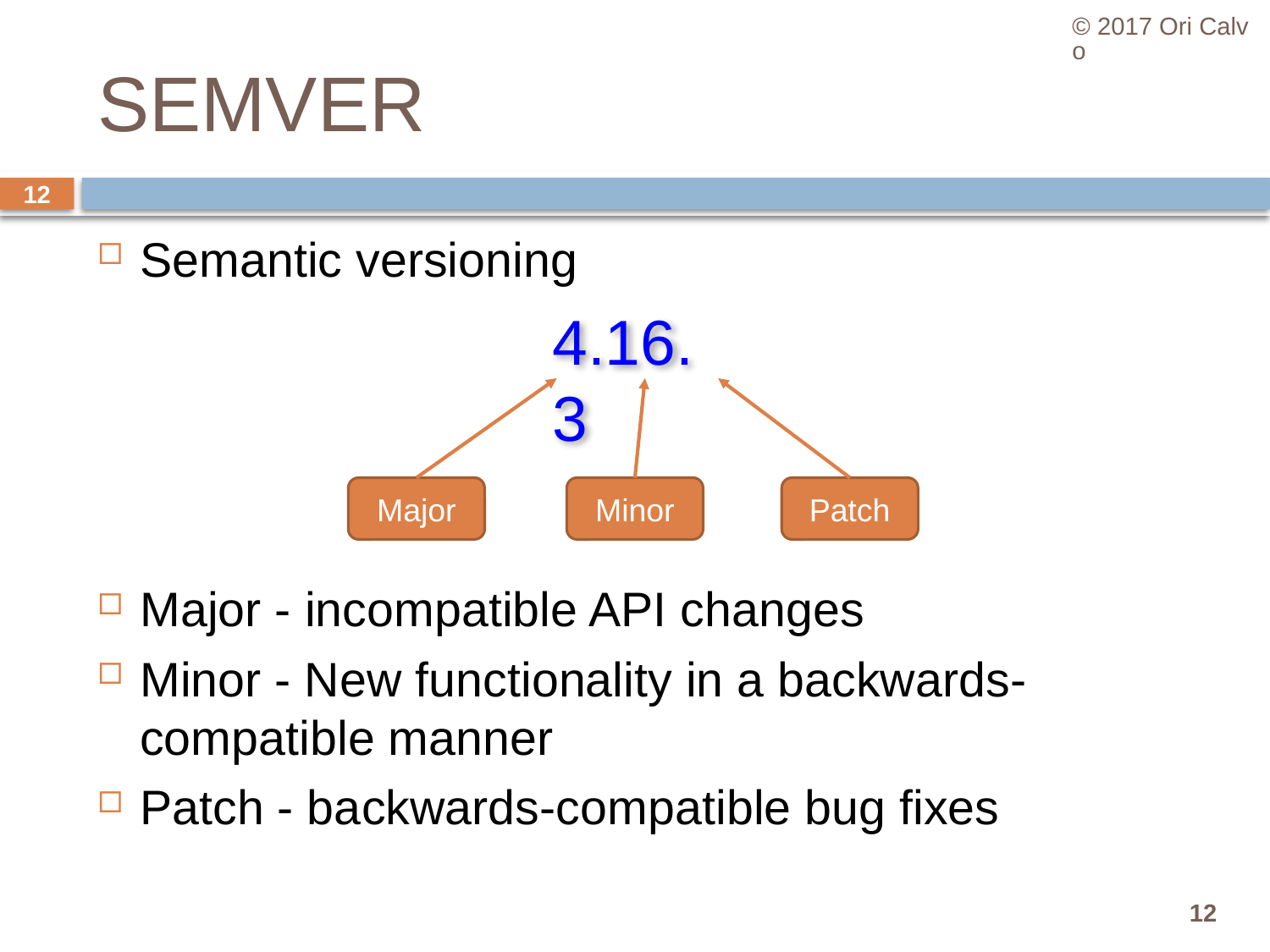

© 2017 Ori Calvo
# SEMVER
12
Semantic versioning

Major - incompatible API changes
Minor - New functionality in a backwards-compatible manner
Patch - backwards-compatible bug fixes

4.16.3
Major
Minor
Patch